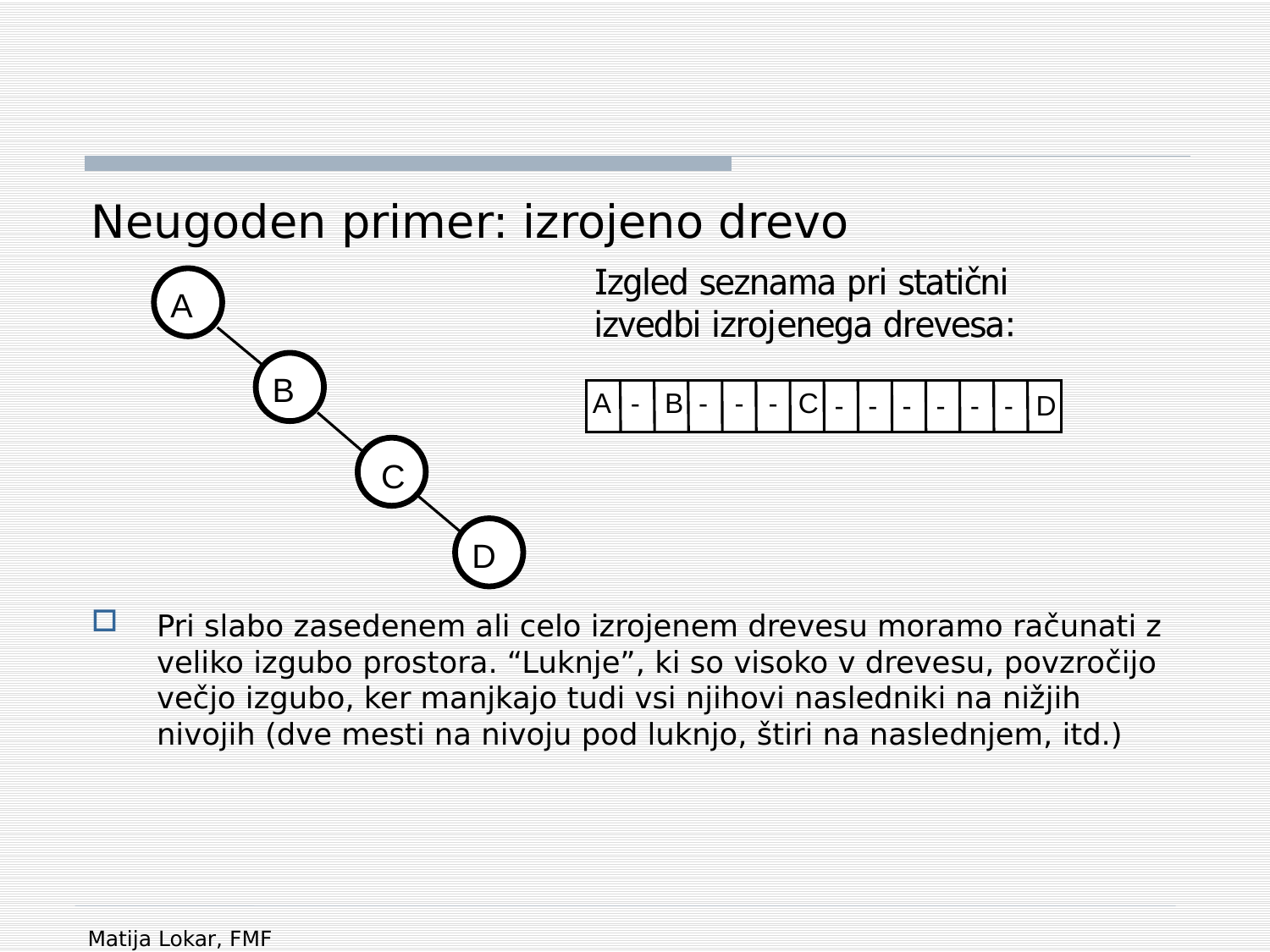

#
Neugoden primer: izrojeno drevo

Pri slabo zasedenem ali celo izrojenem drevesu moramo računati z veliko izgubo prostora. “Luknje”, ki so visoko v drevesu, povzročijo večjo izgubo, ker manjkajo tudi vsi njihovi nasledniki na nižjih nivojih (dve mesti na nivoju pod luknjo, štiri na naslednjem, itd.)
Izgled seznama pri statični izvedbi izrojenega drevesa:

A

B

A

-

B

-
-

-

C

-
-
-
-
-
-
D

C

D
Matija Lokar, FMF